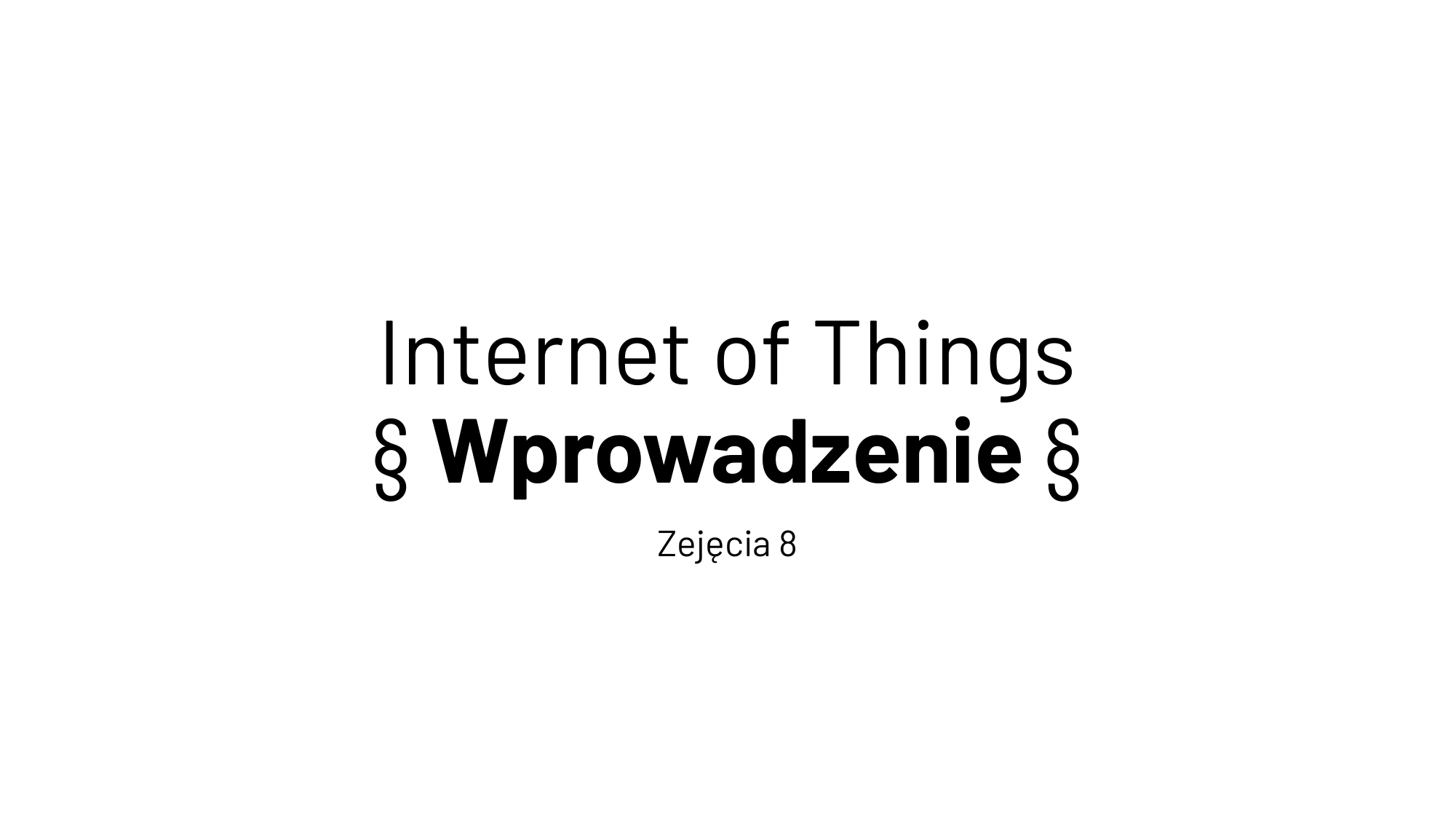

# Internet of Things § Wprowadzenie §
Zejęcia 8